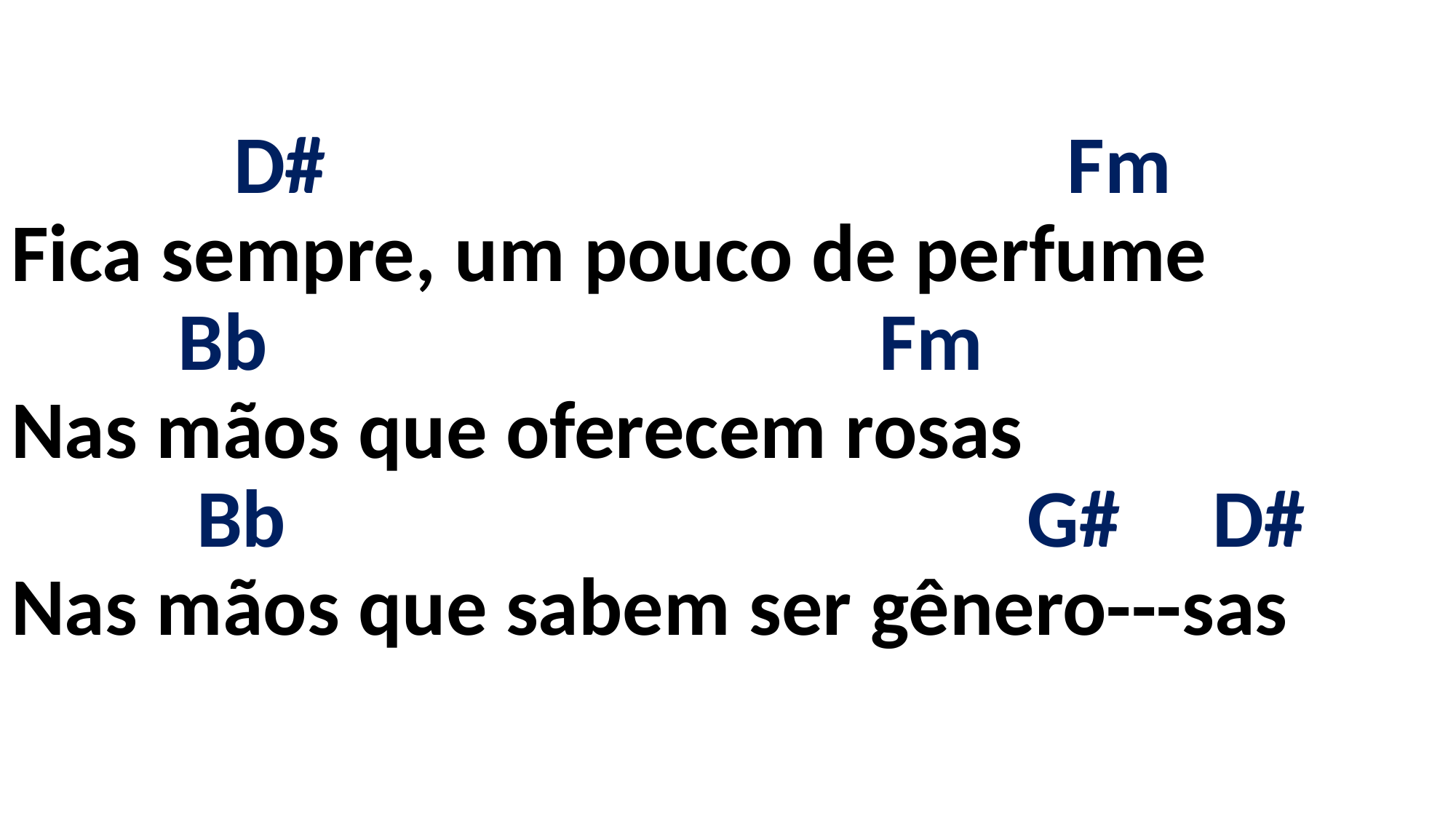

# D#                                        Fm Fica sempre, um pouco de perfume Bb                                 Fm Nas mãos que oferecem rosas Bb                                        G#     D# Nas mãos que sabem ser gênero---sas